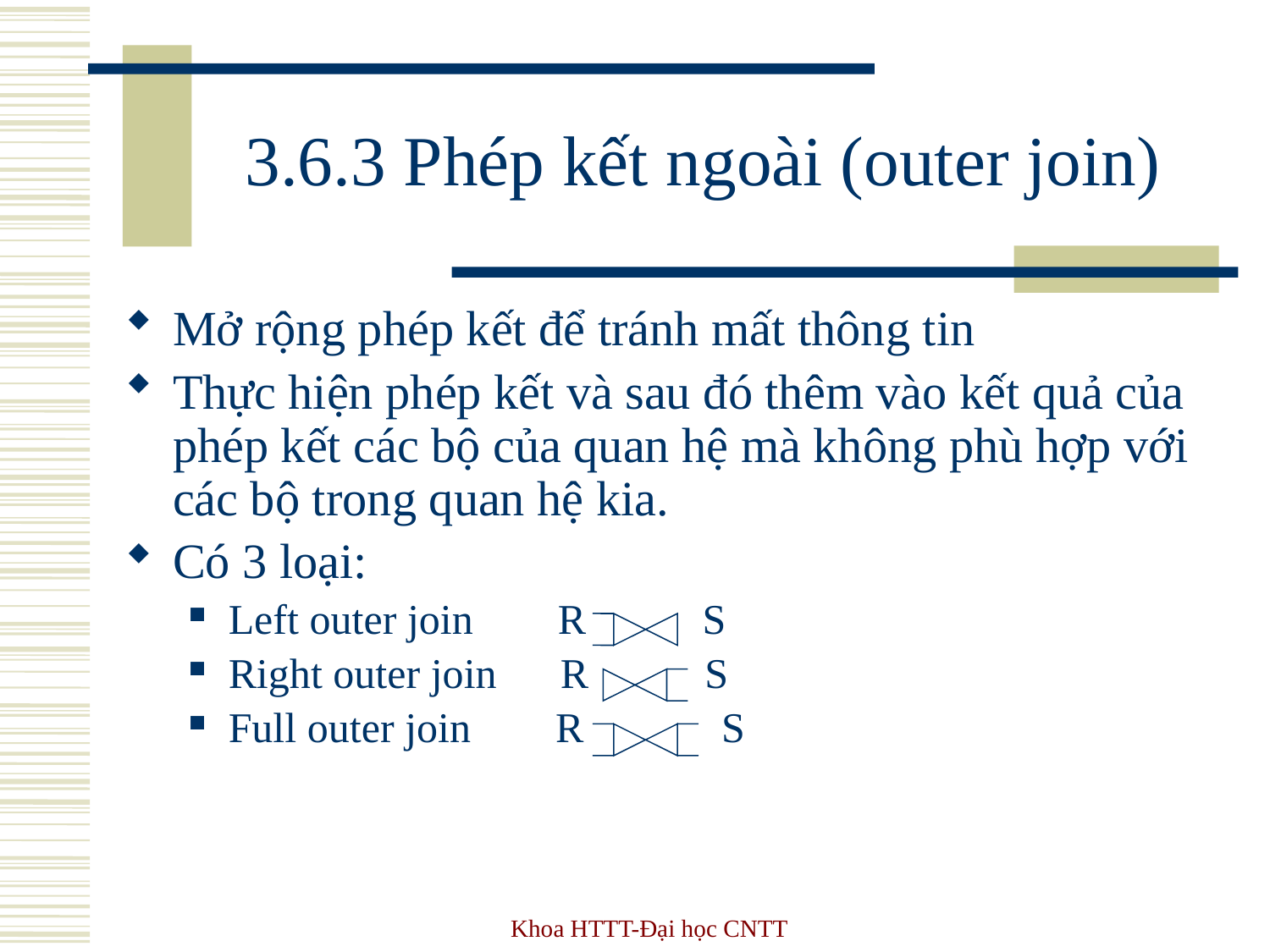

# 3.6.3 Phép kết ngoài (outer join)
Mở rộng phép kết để tránh mất thông tin
Thực hiện phép kết và sau đó thêm vào kết quả của phép kết các bộ của quan hệ mà không phù hợp với các bộ trong quan hệ kia.
Có 3 loại:
Left outer join        R           S
Right outer join      R           S
Full outer join        R             S

Khoa HTTT-Đại học CNTT
36